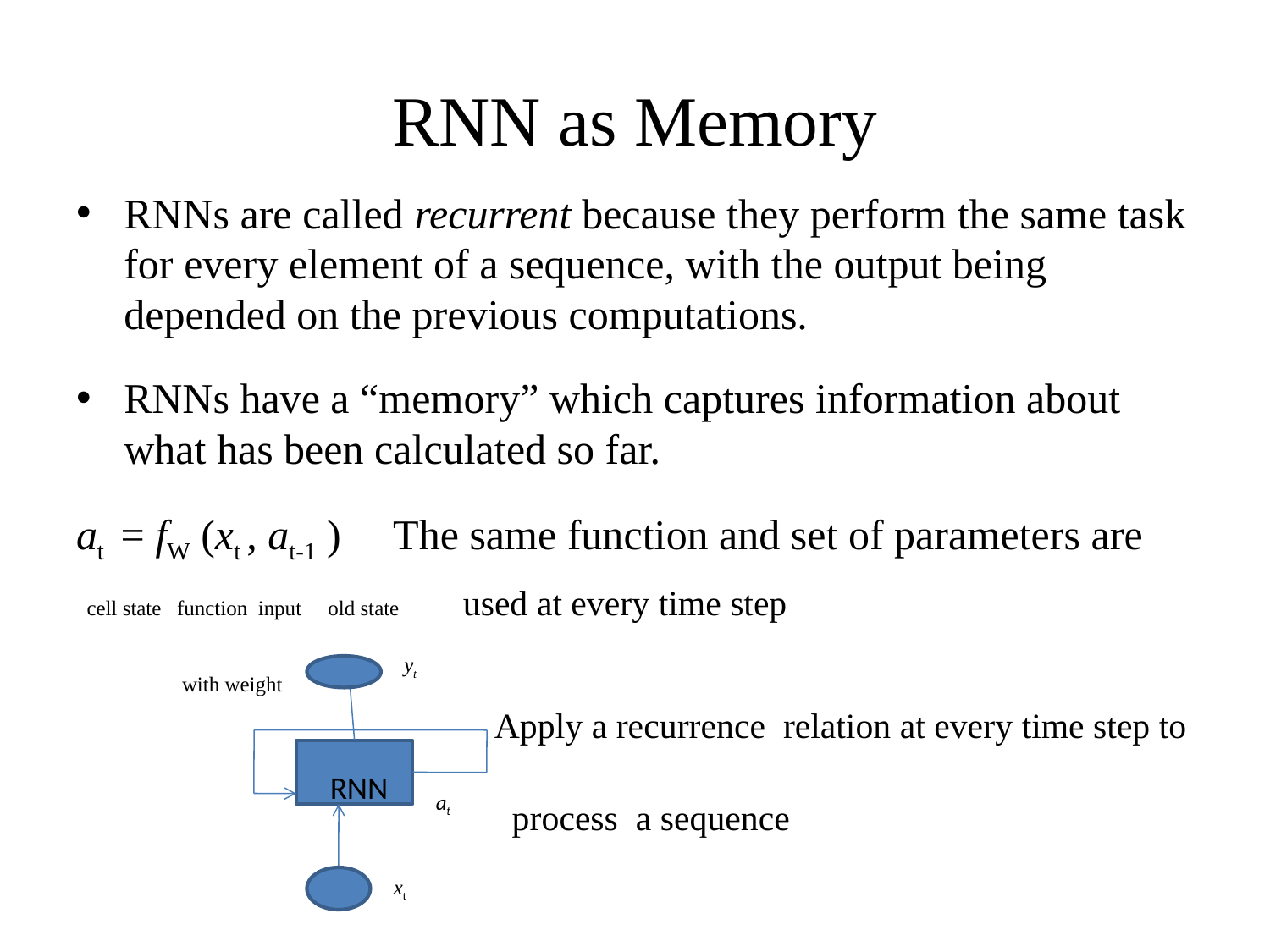

# RNN as Memory
RNNs are called recurrent because they perform the same task for every element of a sequence, with the output being depended on the previous computations.

RNNs have a “memory” which captures information about what has been calculated so far.

at  = fW (xt , at-1 )     The same function and set of parameters are
 cell state   function  input     old state            used at every time step
                    with weight
                                                                               Apply a recurrence  relation at every time step to
                                                 process  a sequence

yt

RNN
at

xt